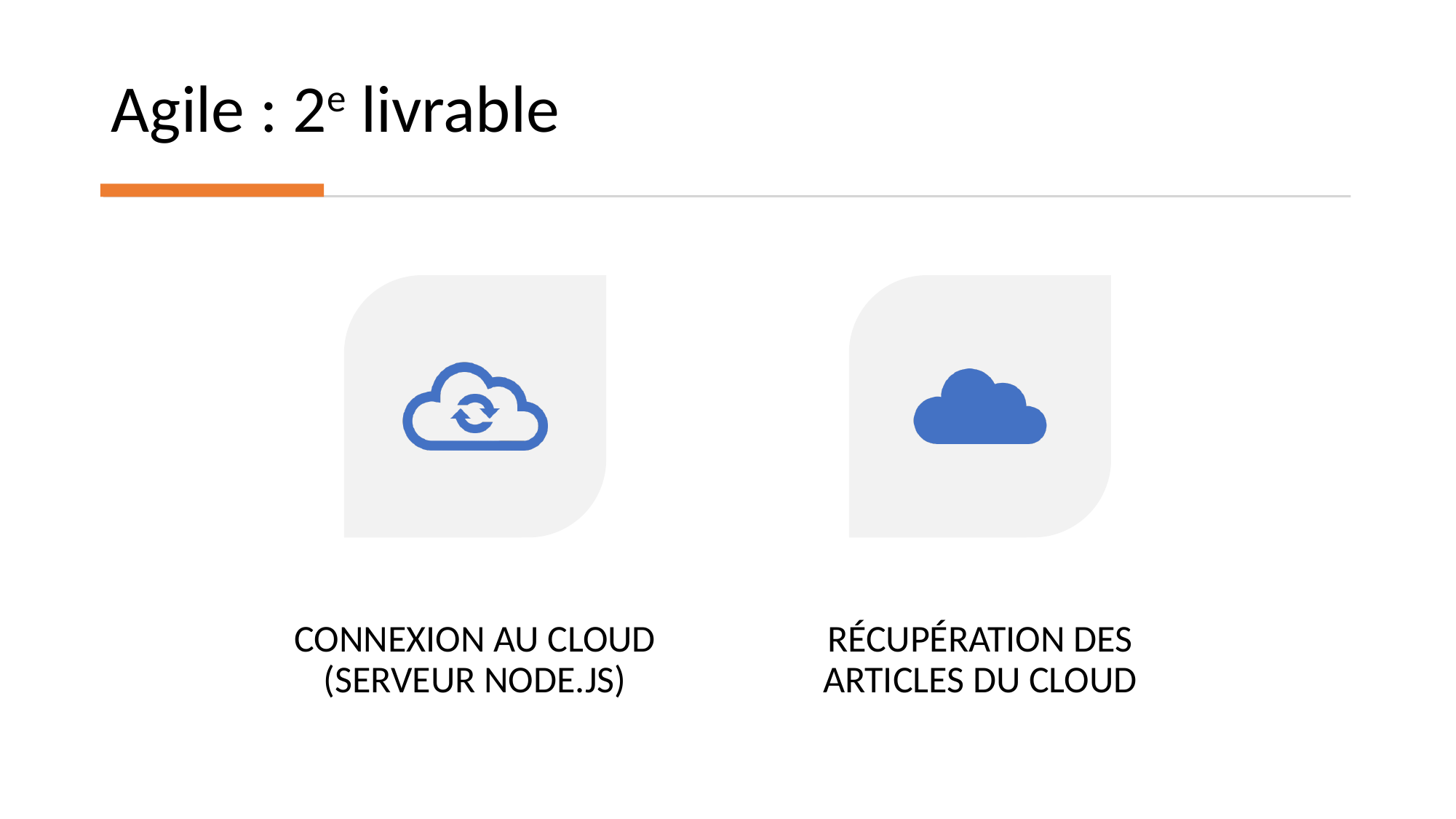

# Agile : 2e livrable

Connexion au Cloud (serveur Node.js)
Récupération des articles du Cloud